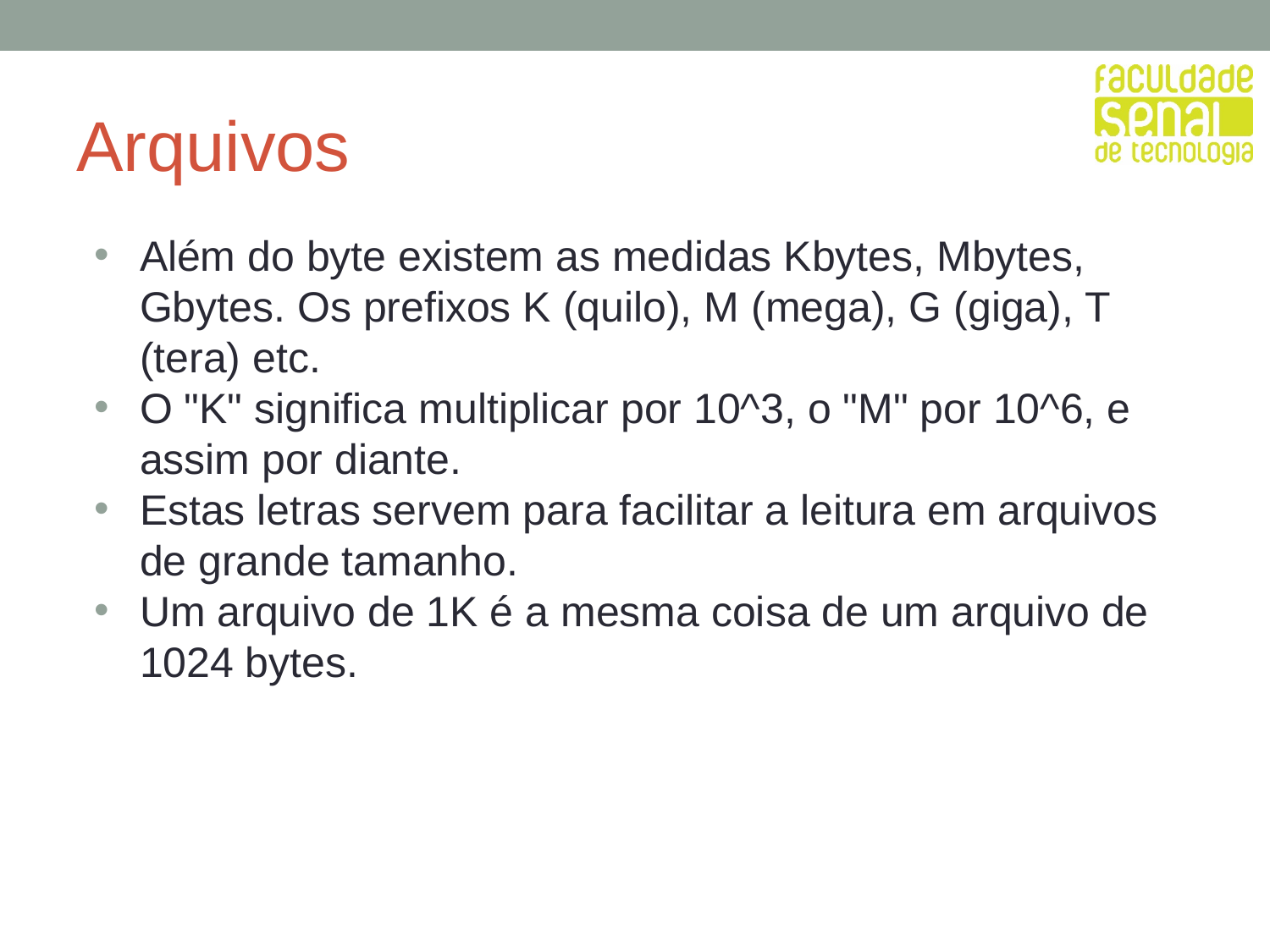

# Arquivos
Além do byte existem as medidas Kbytes, Mbytes, Gbytes. Os prefixos K (quilo), M (mega), G (giga), T (tera) etc.
O "K" significa multiplicar por 10^3, o "M" por 10^6, e assim por diante.
Estas letras servem para facilitar a leitura em arquivos de grande tamanho.
Um arquivo de 1K é a mesma coisa de um arquivo de 1024 bytes.